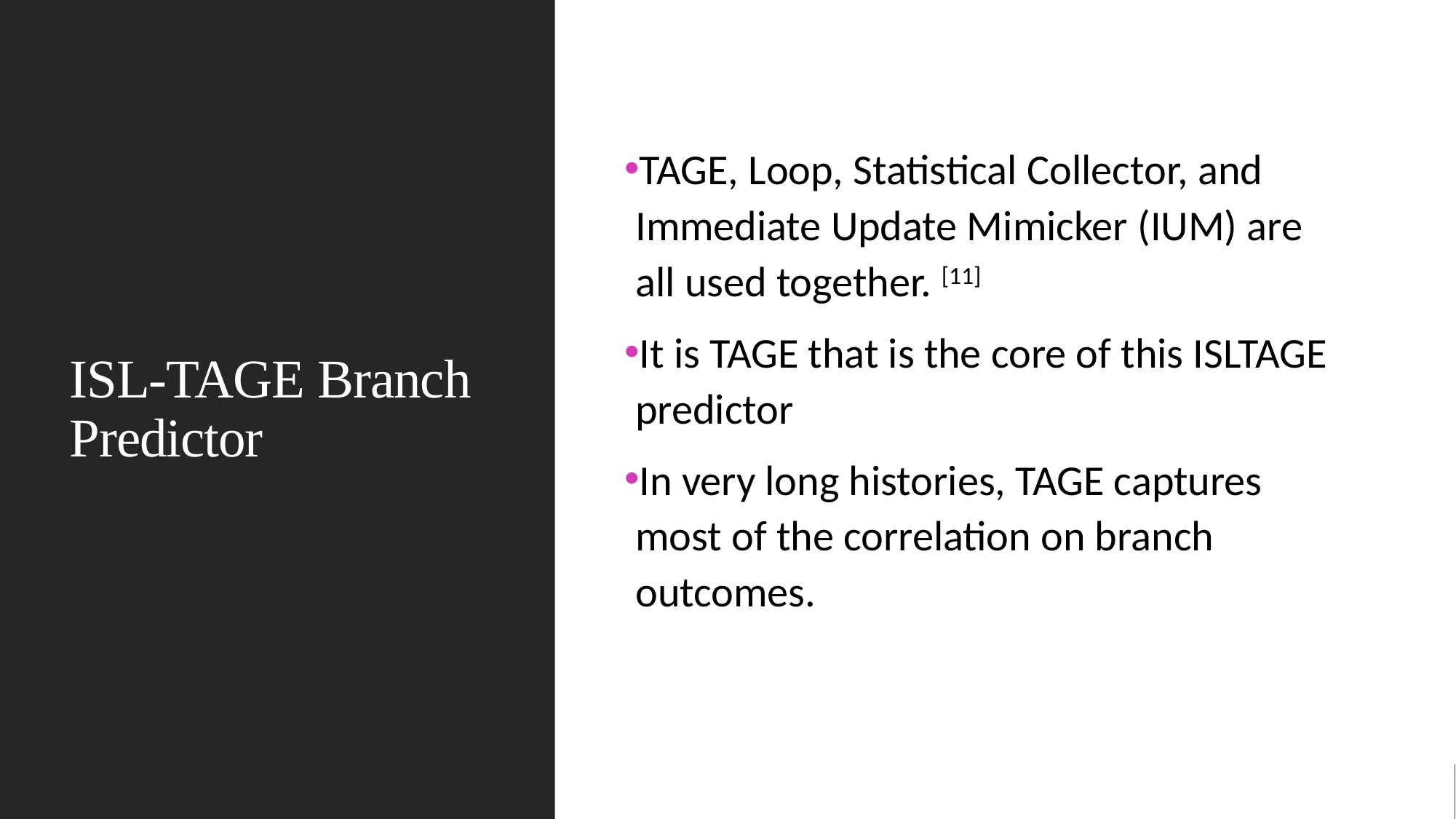

# ISL-TAGE Branch Predictor
TAGE, Loop, Statistical Collector, and Immediate Update Mimicker (IUM) are all used together. [11]
It is TAGE that is the core of this ISLTAGE predictor
In very long histories, TAGE captures most of the correlation on branch outcomes.